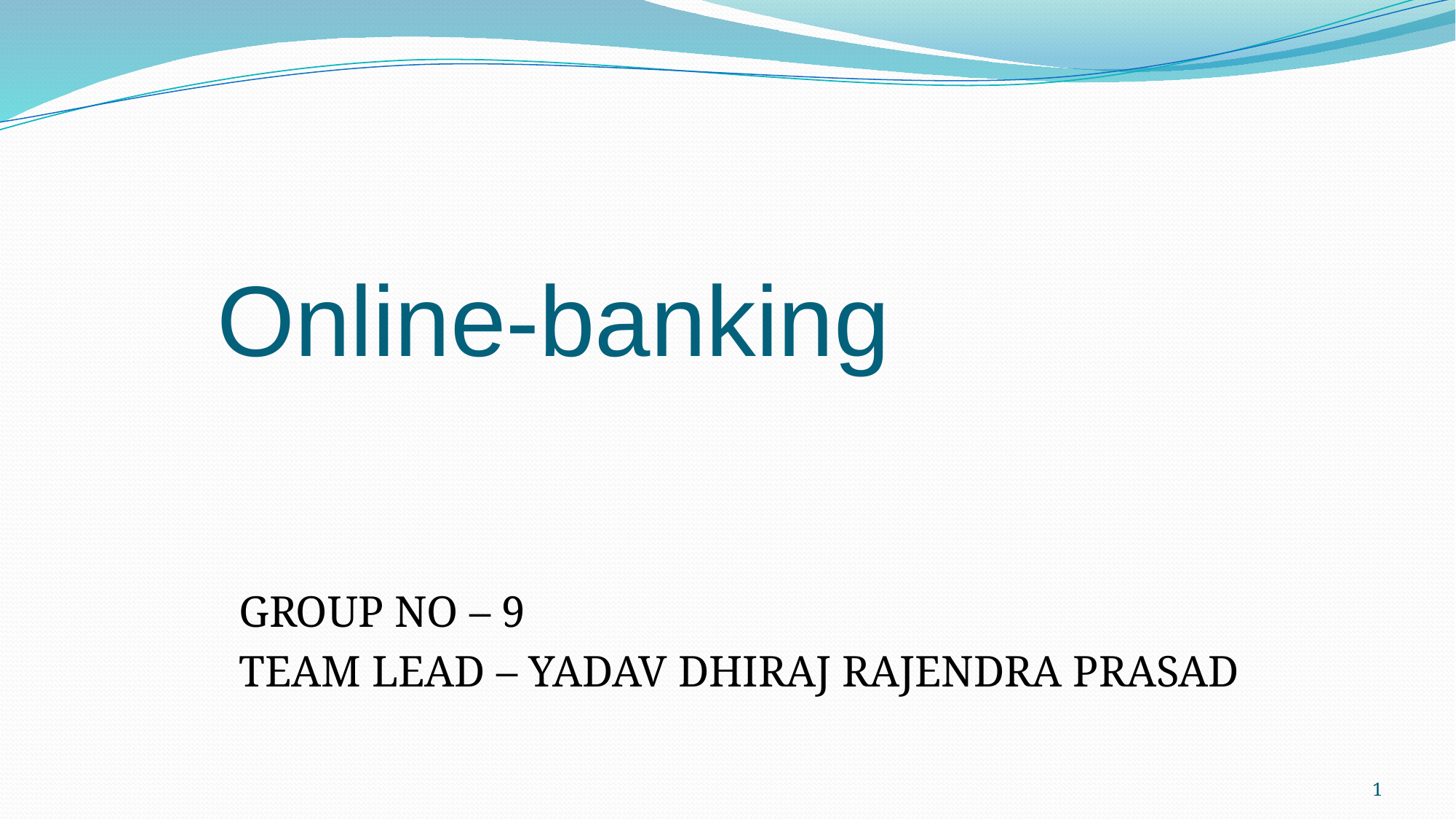

# Online-banking
 GROUP NO – 9
 TEAM LEAD – YADAV DHIRAJ RAJENDRA PRASAD
1